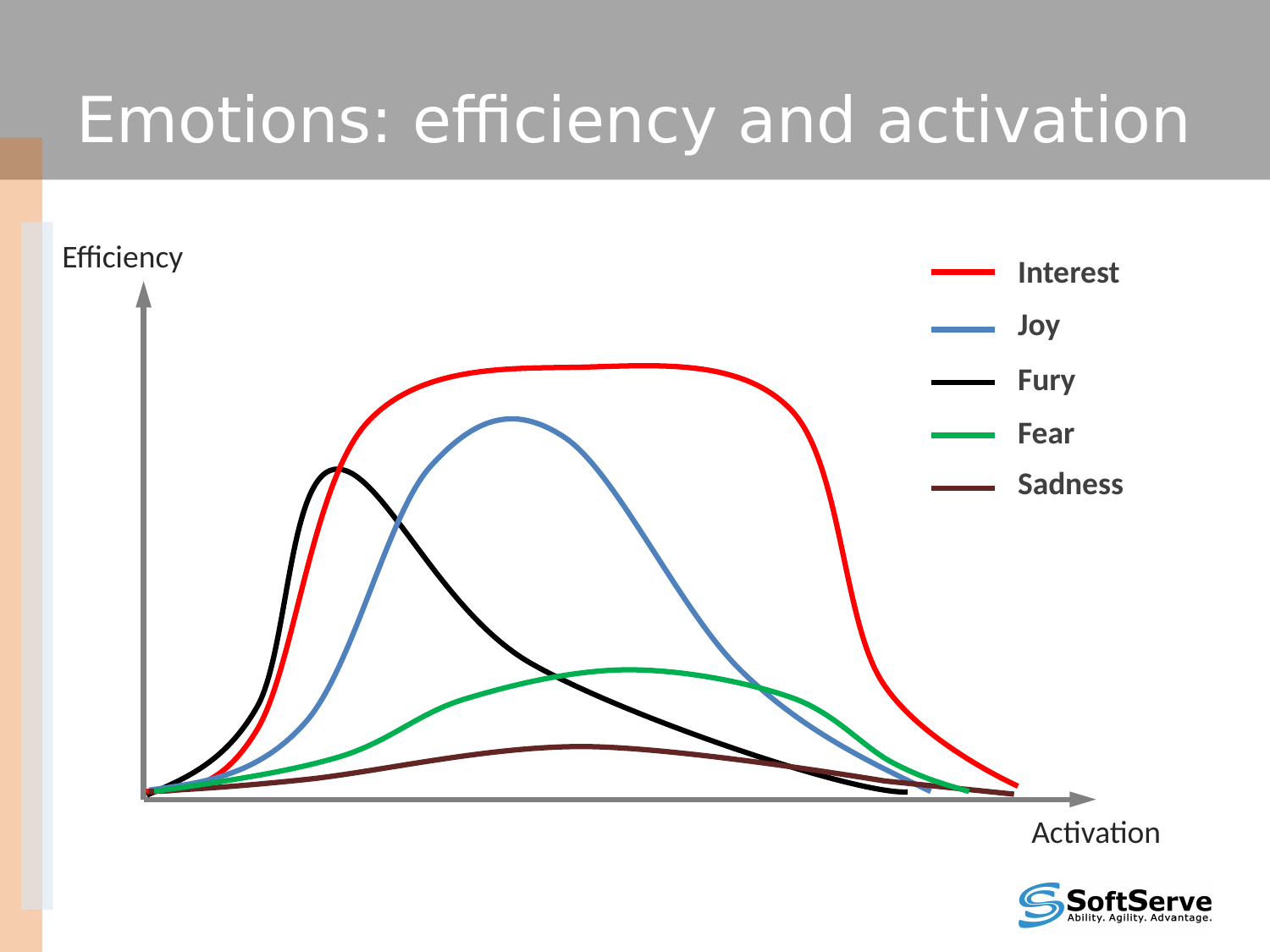

# Emotions: efficiency and activation
Efficiency
Interest
Joy
Fury
Fear
Sadness

Activation